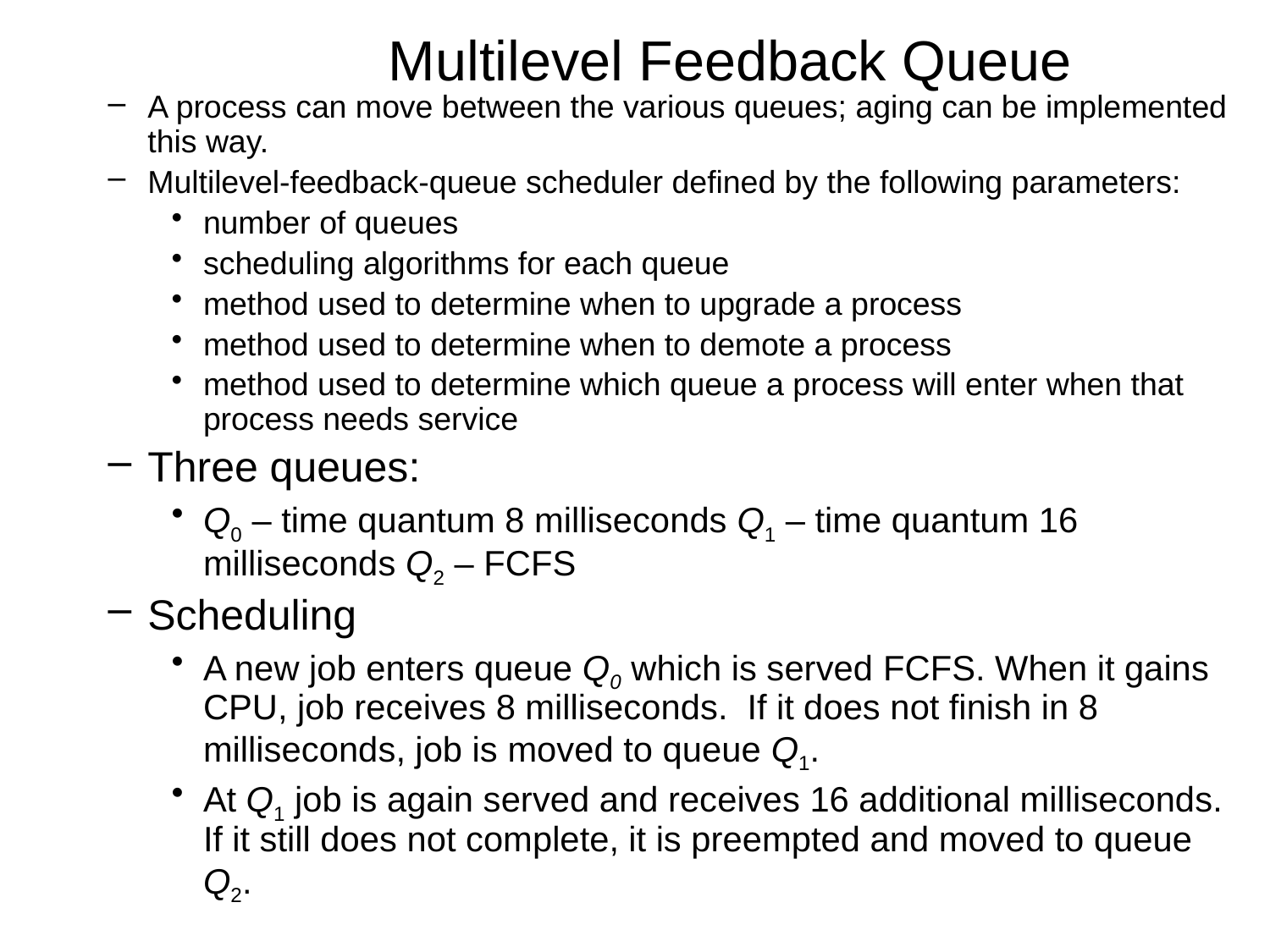

# Multilevel Feedback Queue
A process can move between the various queues; aging can be implemented this way.
Multilevel-feedback-queue scheduler defined by the following parameters:
number of queues
scheduling algorithms for each queue
method used to determine when to upgrade a process
method used to determine when to demote a process
method used to determine which queue a process will enter when that process needs service
Three queues:
Q0 – time quantum 8 milliseconds Q1 – time quantum 16 milliseconds Q2 – FCFS
Scheduling
A new job enters queue Q0 which is served FCFS. When it gains CPU, job receives 8 milliseconds.  If it does not finish in 8 milliseconds, job is moved to queue Q1.
At Q1 job is again served and receives 16 additional milliseconds.  If it still does not complete, it is preempted and moved to queue Q2.